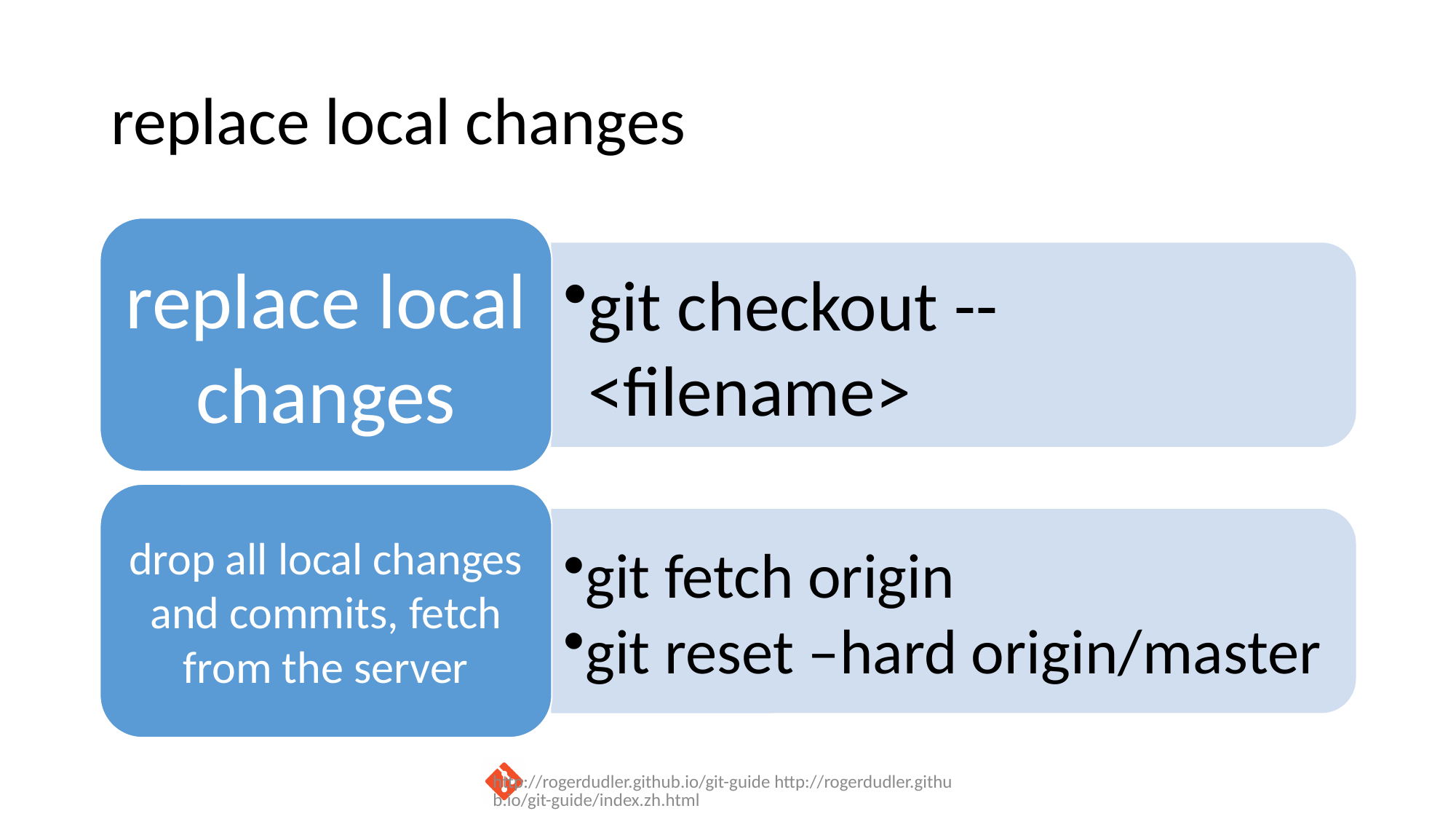

# replace local changes
replace local changes
git checkout -- <filename>
drop all local changes and commits, fetch from the server
git fetch origin
git reset –hard origin/master
http://rogerdudler.github.io/git-guide http://rogerdudler.github.io/git-guide/index.zh.html